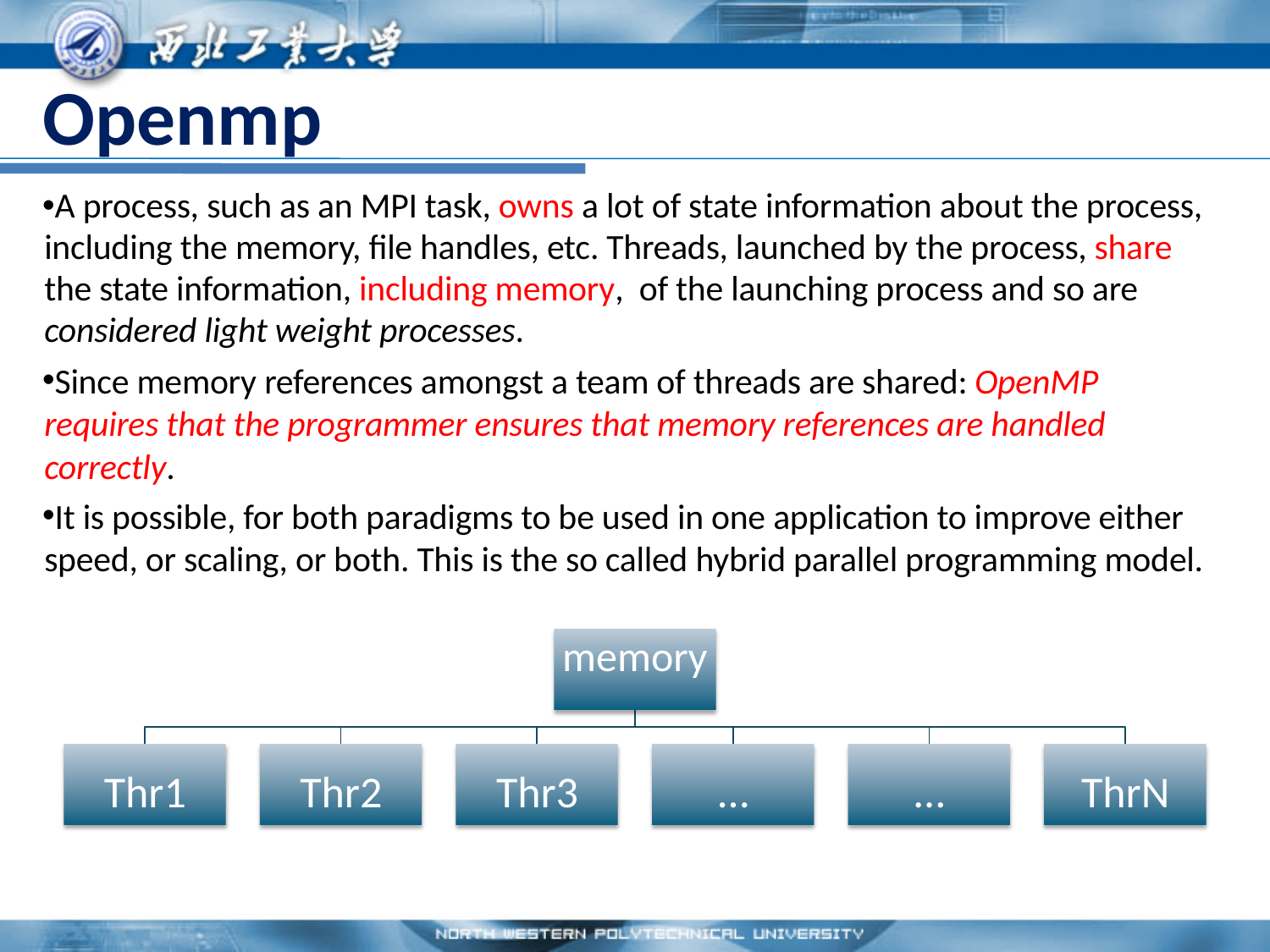

# Openmp
A process, such as an MPI task, owns a lot of state information about the process, including the memory, ﬁle handles, etc. Threads, launched by the process, share the state information, including memory,  of the launching process and so are considered light weight processes.
Since memory references amongst a team of threads are shared: OpenMP requires that the programmer ensures that memory references are handled correctly.
It is possible, for both paradigms to be used in one application to improve either speed, or scaling, or both. This is the so called hybrid parallel programming model.

memory

Thr1
Thr2
Thr3
…
…
ThrN